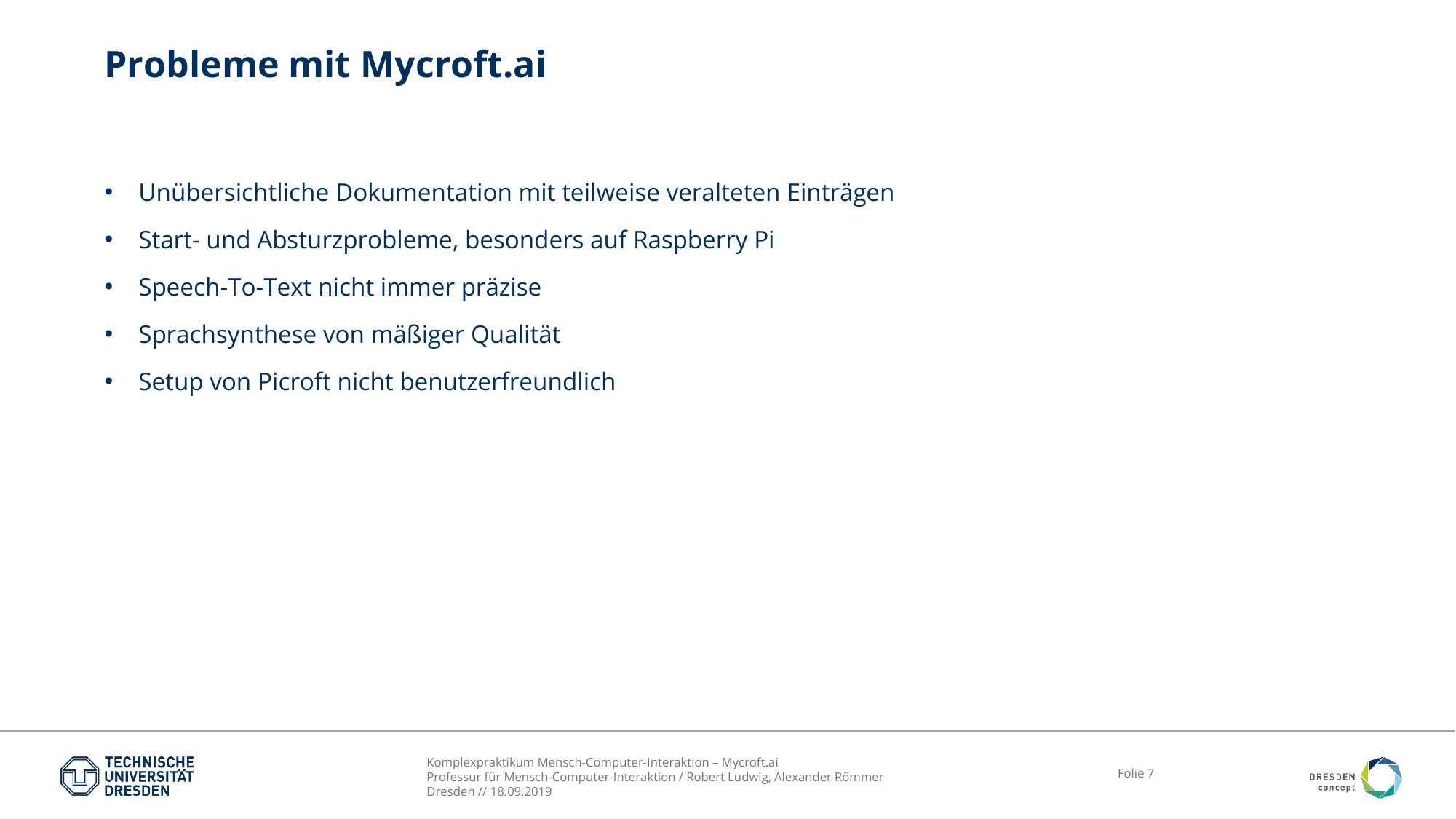

# Probleme mit Mycroft.ai
Unübersichtliche Dokumentation mit teilweise veralteten Einträgen
Start- und Absturzprobleme, besonders auf Raspberry Pi
Speech-To-Text nicht immer präzise
Sprachsynthese von mäßiger Qualität
Setup von Picroft nicht benutzerfreundlich